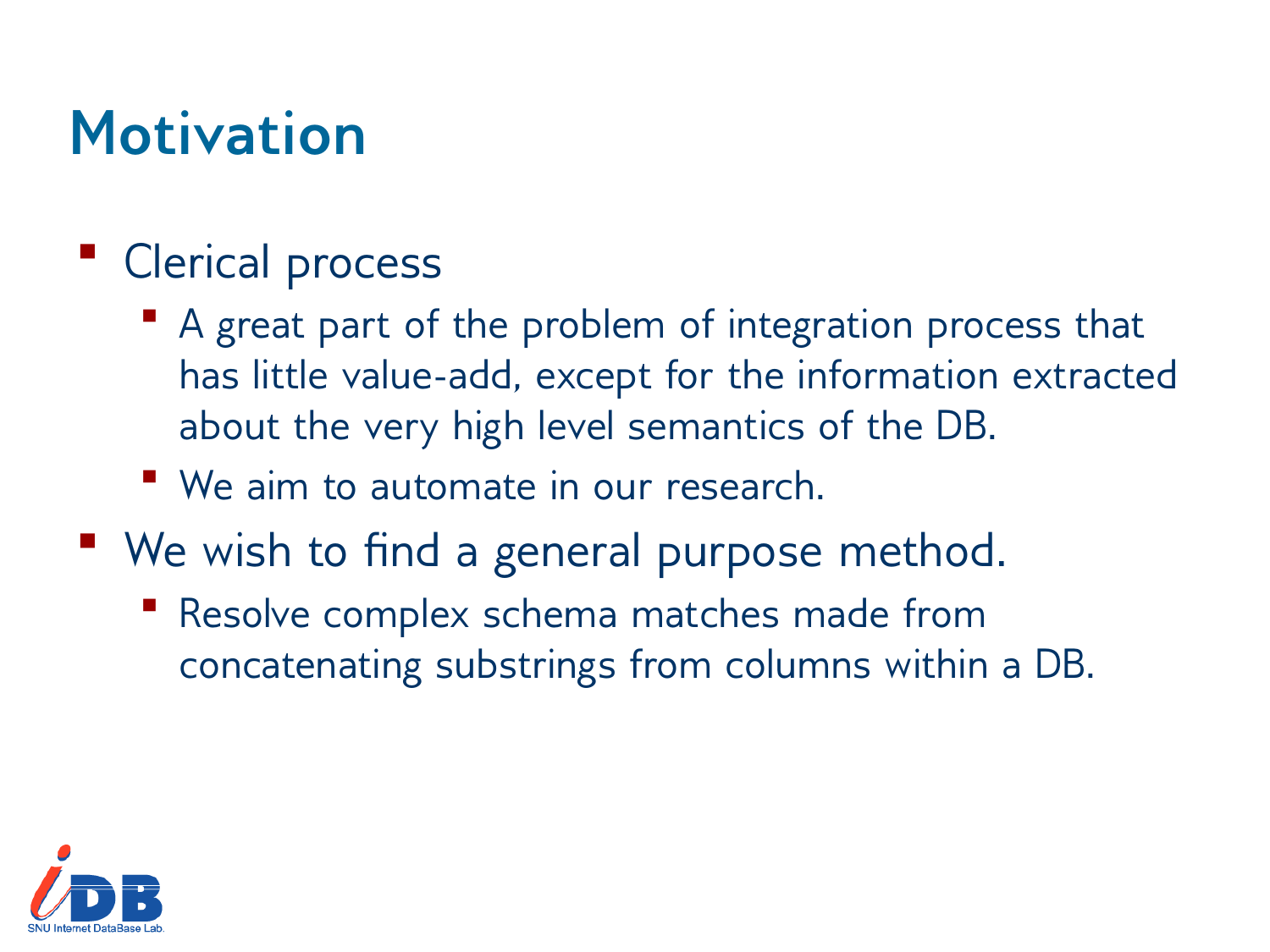

# Motivation
Clerical process
A great part of the problem of integration process that has little value-add, except for the information extracted about the very high level semantics of the DB.
We aim to automate in our research.
We wish to find a general purpose method.
Resolve complex schema matches made from concatenating substrings from columns within a DB.